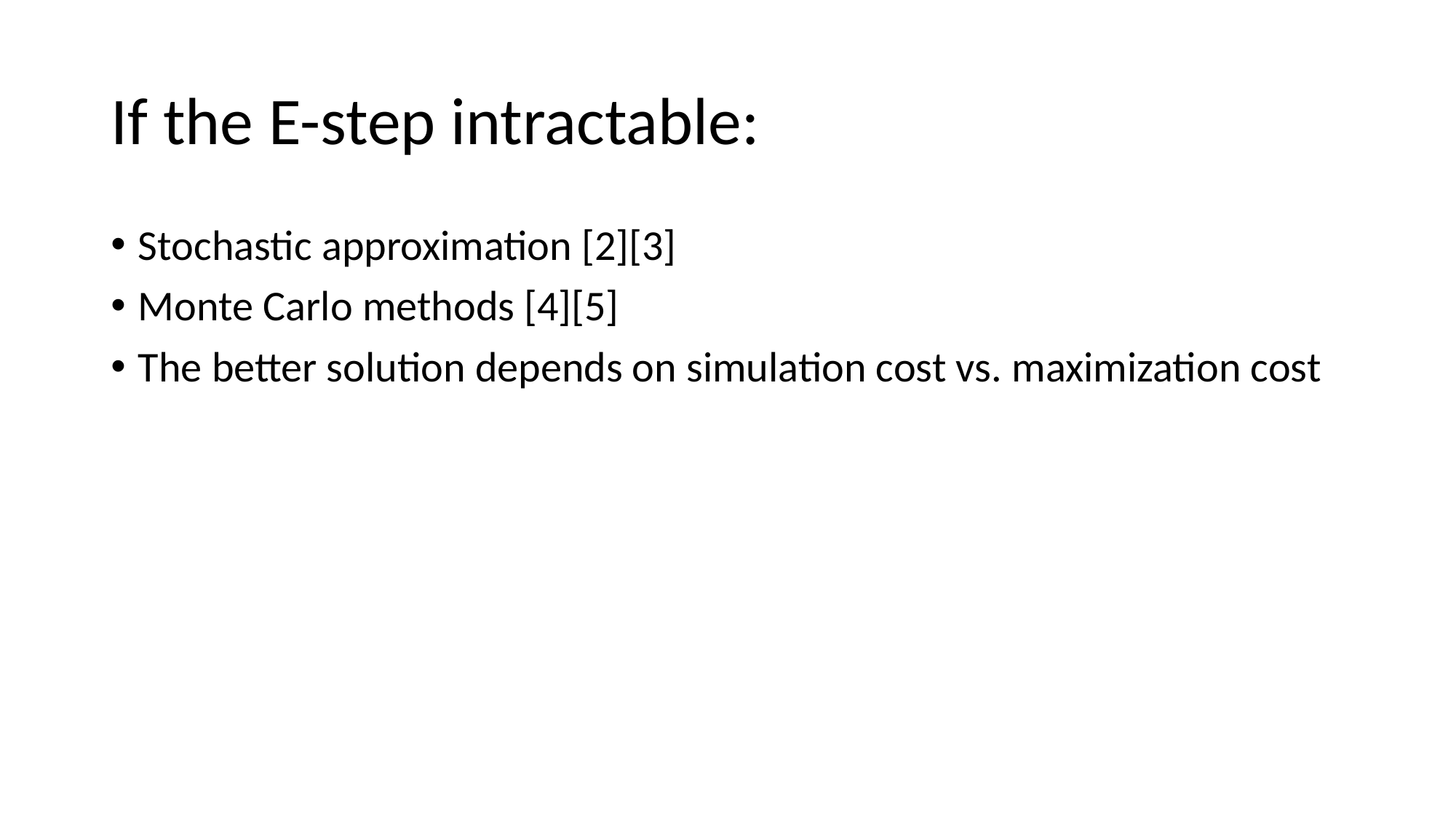

# If the E-step intractable:
Stochastic approximation [2][3]
Monte Carlo methods [4][5]
The better solution depends on simulation cost vs. maximization cost